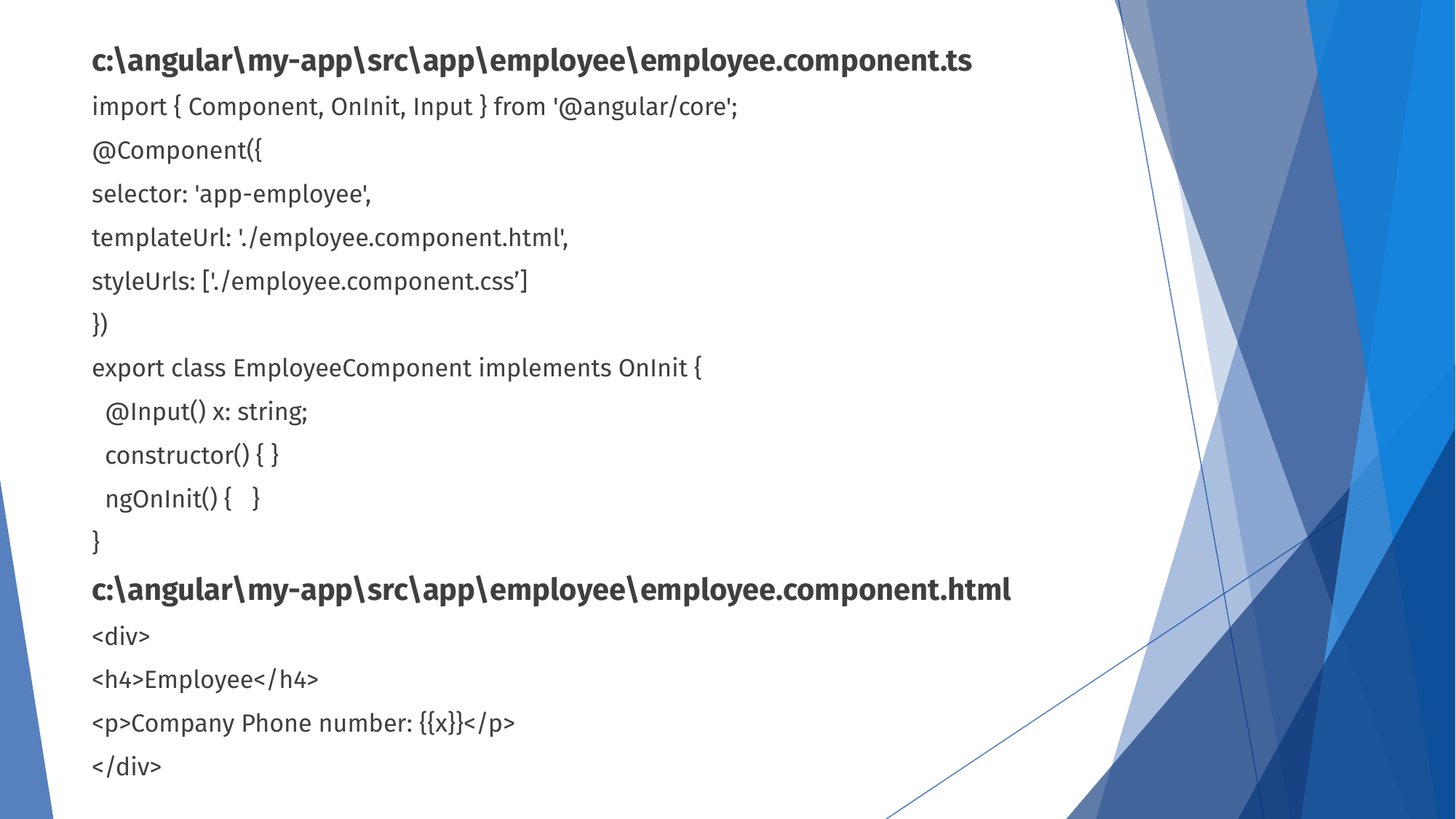

c:\angular\my-app\src\app\employee\employee.component.ts
import { Component, OnInit, Input } from '@angular/core';
@Component({
selector: 'app-employee',
templateUrl: './employee.component.html',
styleUrls: ['./employee.component.css’]
})
export class EmployeeComponent implements OnInit {
  @Input() x: string;
  constructor() { }
  ngOnInit() {   }
}
c:\angular\my-app\src\app\employee\employee.component.html
<div>
<h4>Employee</h4>
<p>Company Phone number: {{x}}</p>
</div>